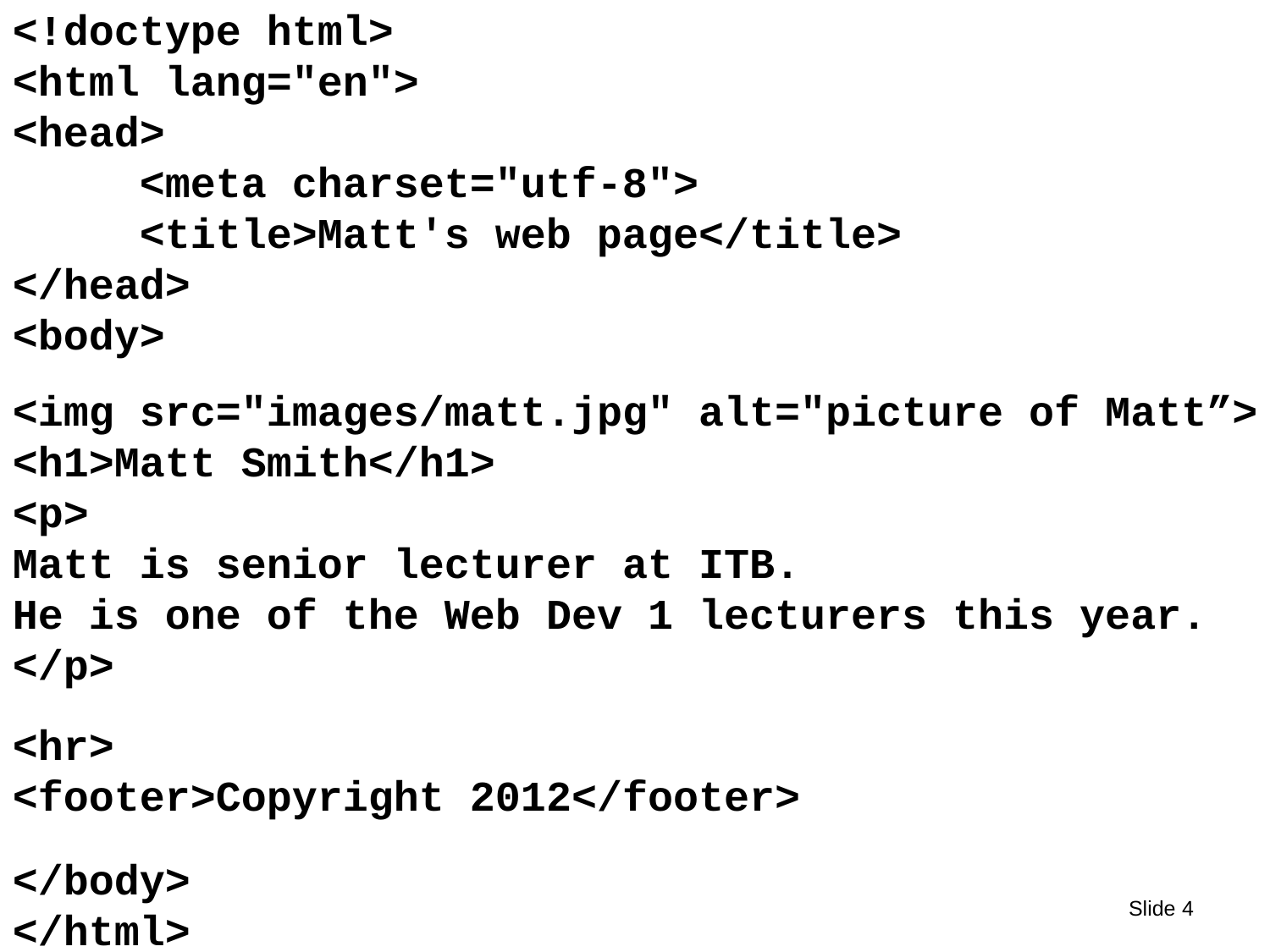

<!doctype html>
<html lang="en">
<head>
	<meta charset="utf-8">
	<title>Matt's web page</title>
</head>
<body>

<img src="images/matt.jpg" alt="picture of Matt”>
<h1>Matt Smith</h1>
<p>
Matt is senior lecturer at ITB.
He is one of the Web Dev 1 lecturers this year.
</p>

<hr>
<footer>Copyright 2012</footer>

</body>
</html>

Slide 4